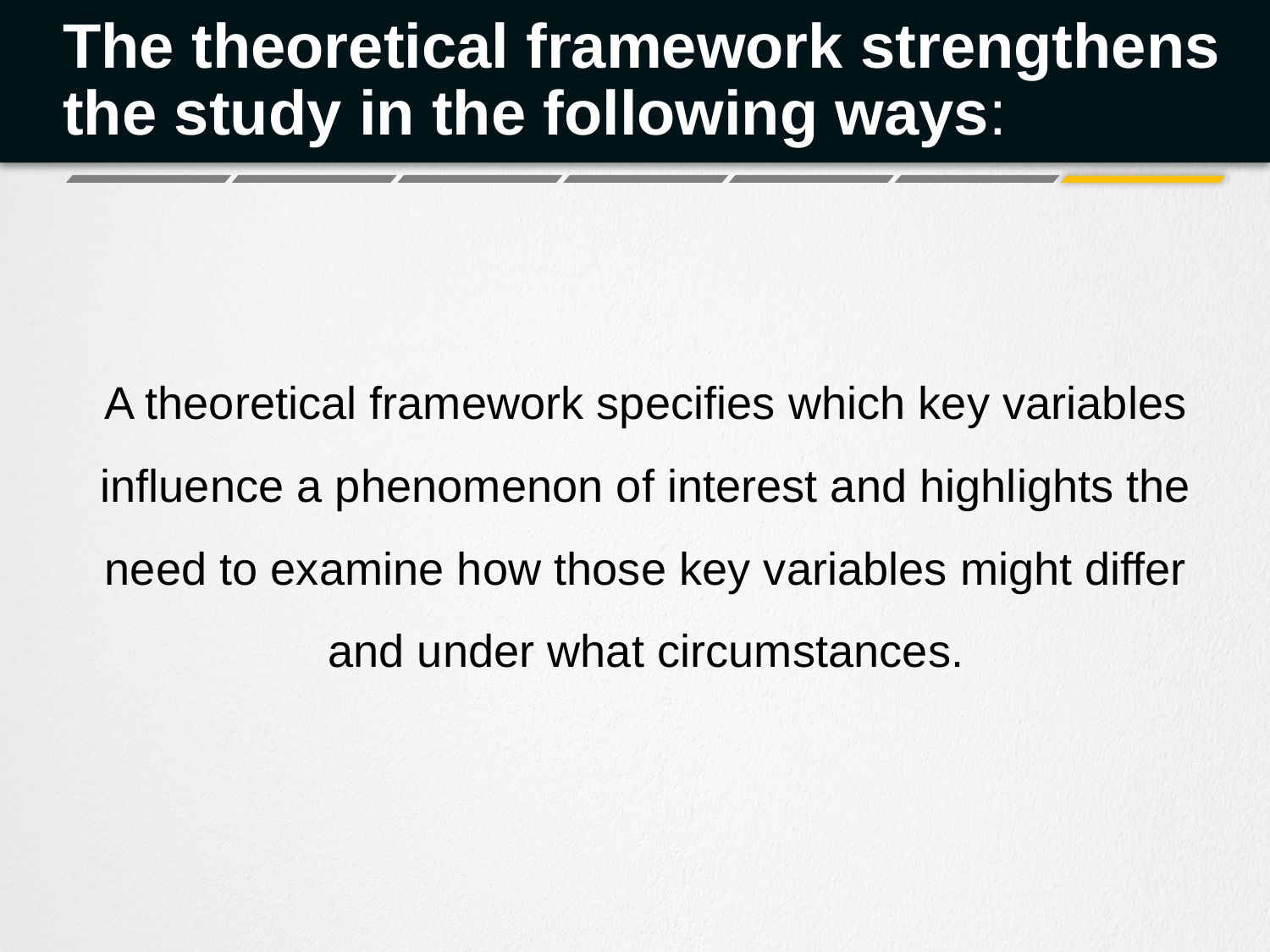

# The theoretical framework strengthens the study in the following ways:

A theoretical framework specifies which key variables influence a phenomenon of interest and highlights the need to examine how those key variables might differ and under what circumstances.